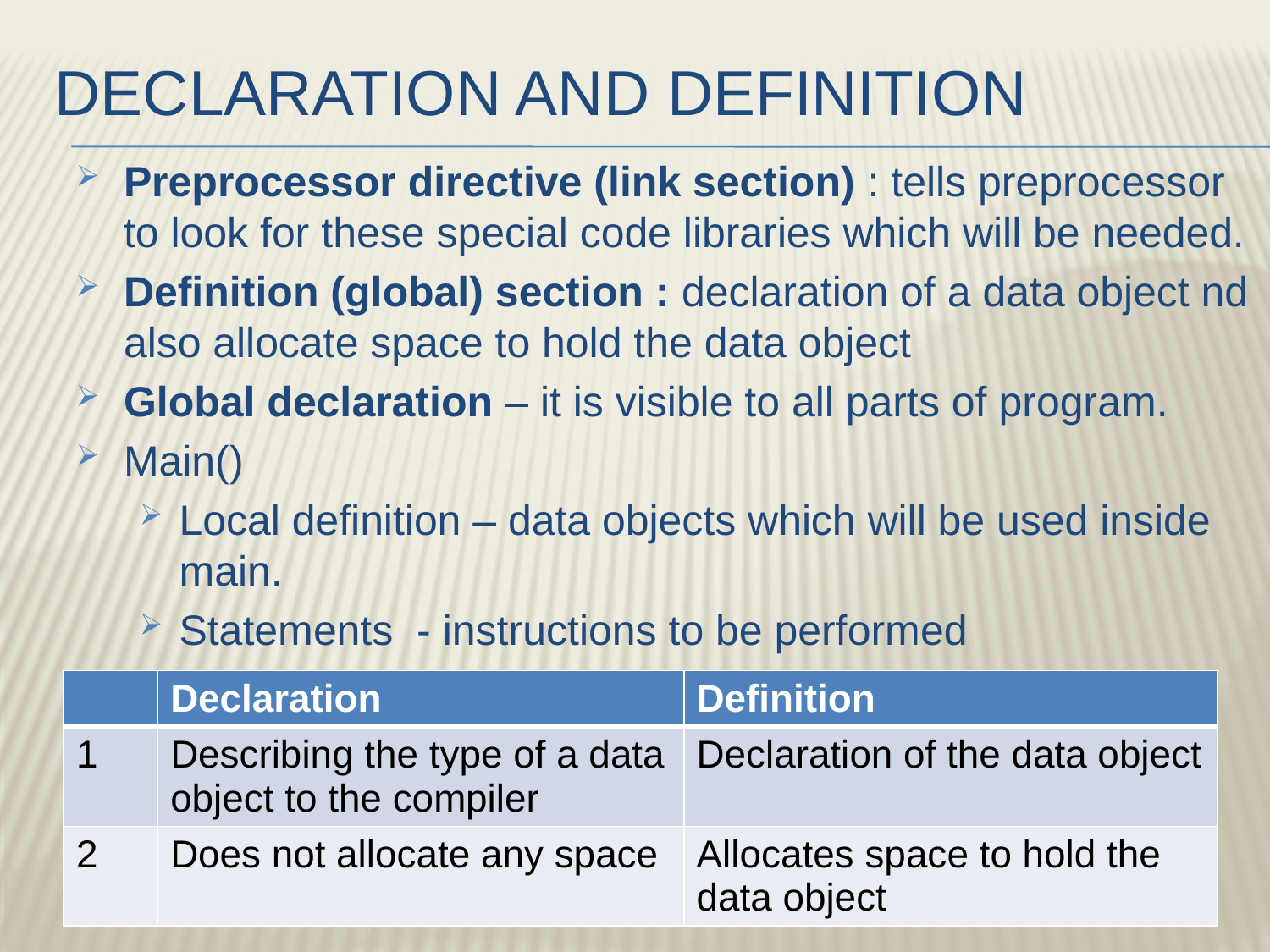

# Declaration and definition
Preprocessor directive (link section) : tells preprocessor to look for these special code libraries which will be needed.
Definition (global) section : declaration of a data object nd also allocate space to hold the data object
Global declaration – it is visible to all parts of program.
Main()
Local definition – data objects which will be used inside main.
Statements  - instructions to be performed
|  | Declaration | Definition |
| --- | --- | --- |
| 1 | Describing the type of a data object to the compiler | Declaration of the data object |
| 2 | Does not allocate any space | Allocates space to hold the data object |